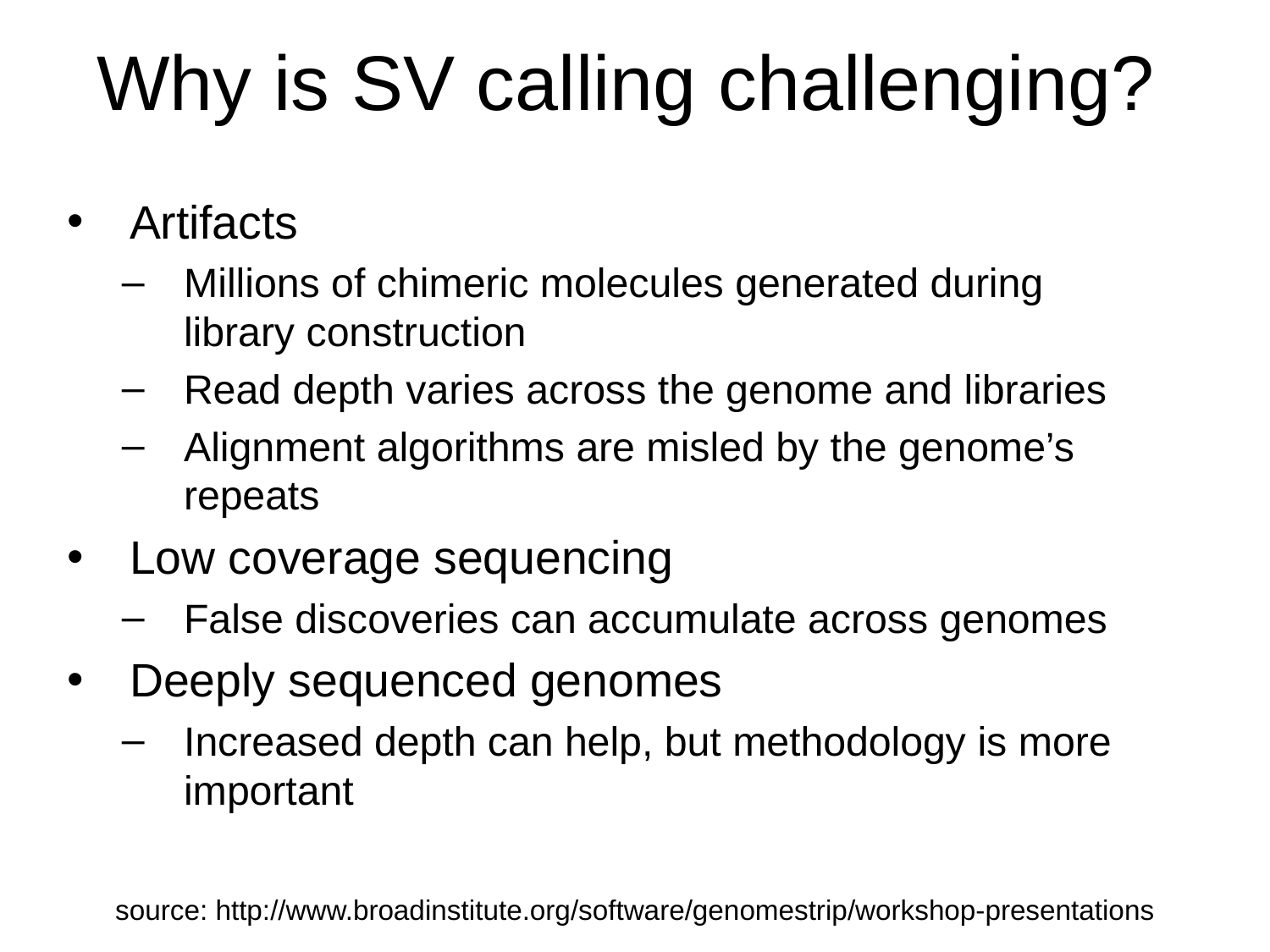

# Why is SV calling challenging?
Artifacts
Millions of chimeric molecules generated during library construction
Read depth varies across the genome and libraries
Alignment algorithms are misled by the genome’s repeats
Low coverage sequencing
False discoveries can accumulate across genomes
Deeply sequenced genomes
Increased depth can help, but methodology is more important

source: http://www.broadinstitute.org/software/genomestrip/workshop-presentations